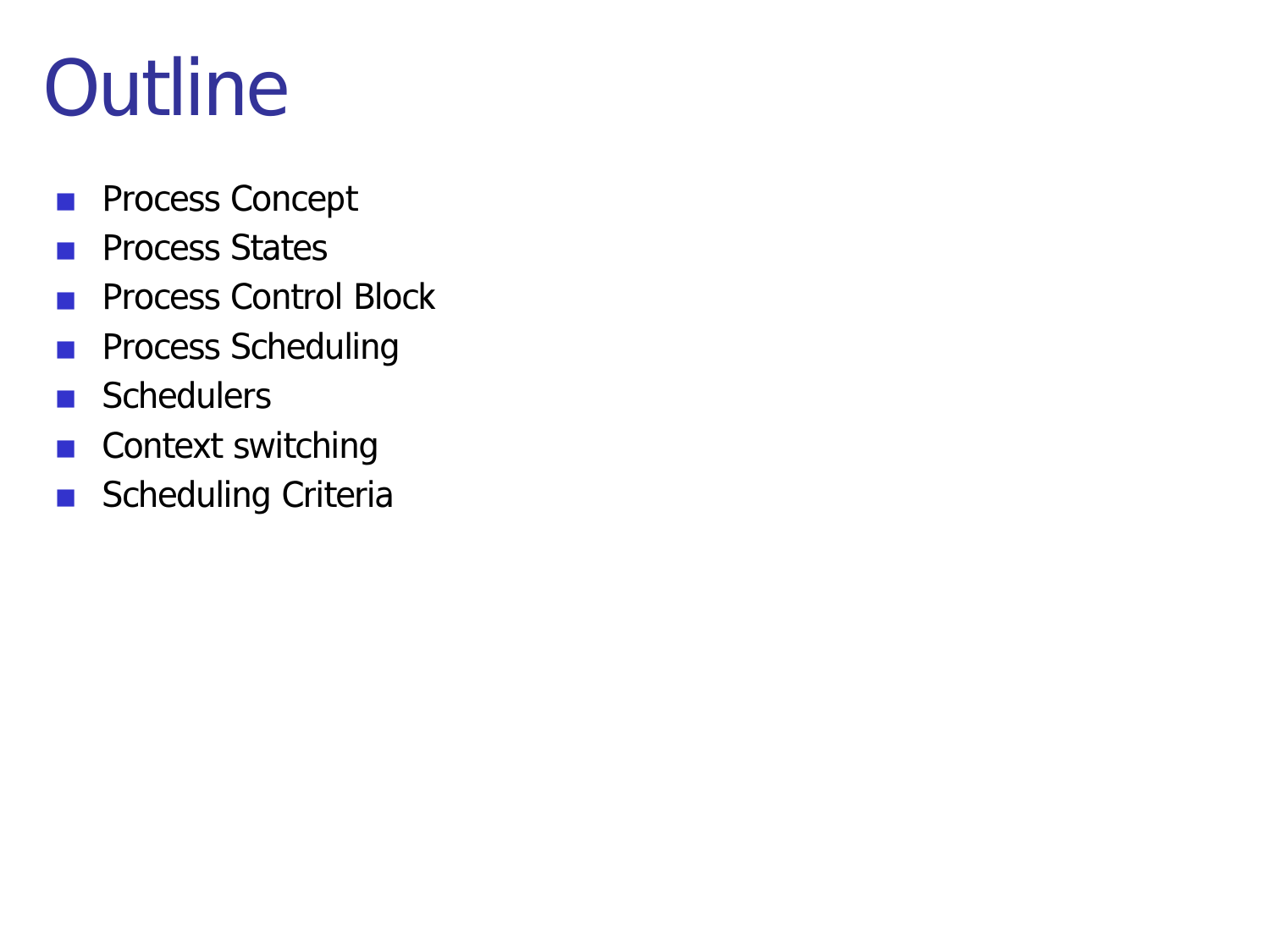

# Outline
Process Concept
Process States
Process Control Block
Process Scheduling
Schedulers
Context switching
Scheduling Criteria
3